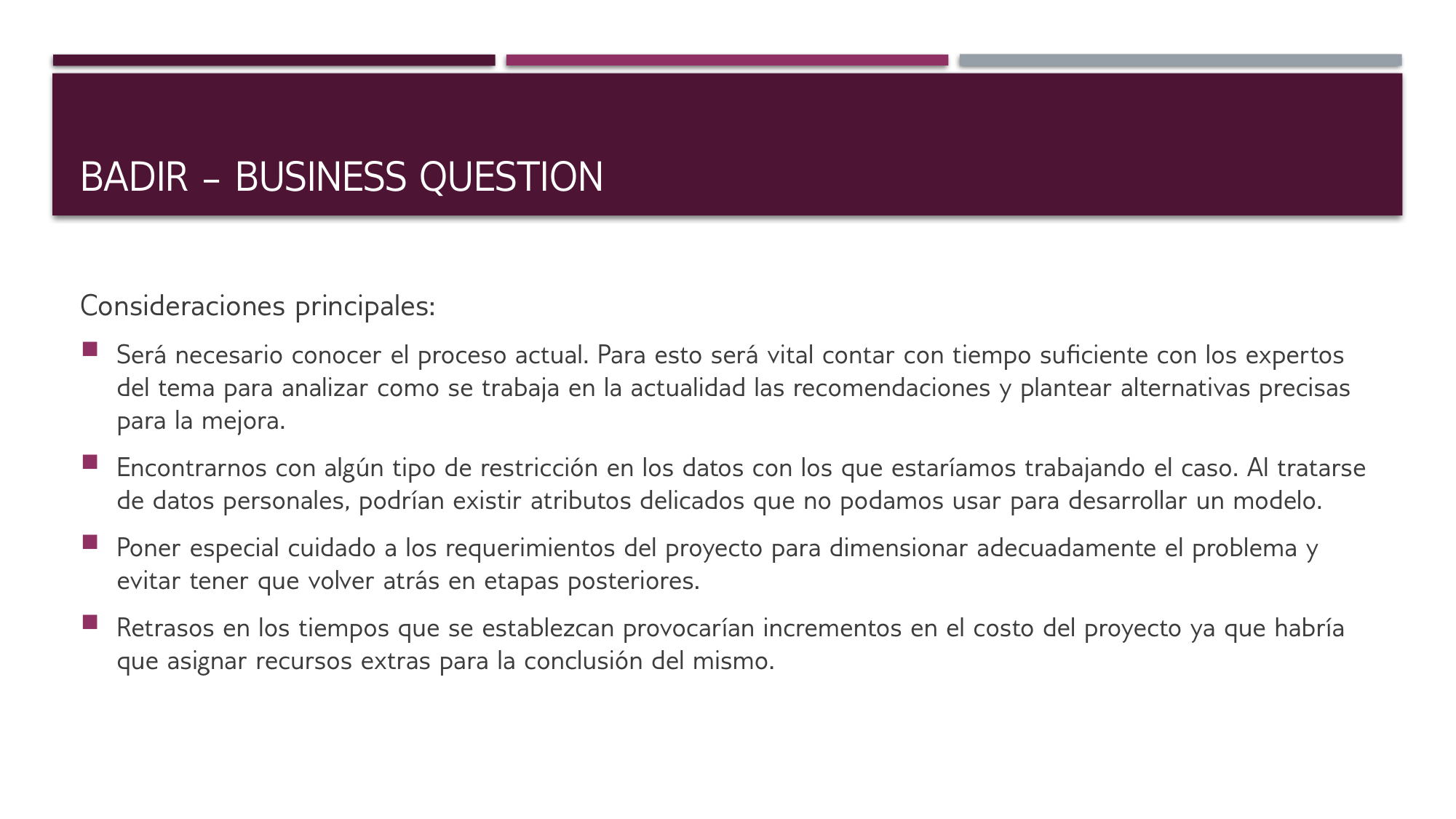

# Badir – BUSINESS QUESTION
Consideraciones principales:
Será necesario conocer el proceso actual. Para esto será vital contar con tiempo suficiente con los expertos del tema para analizar como se trabaja en la actualidad las recomendaciones y plantear alternativas precisas para la mejora.
Encontrarnos con algún tipo de restricción en los datos con los que estaríamos trabajando el caso. Al tratarse de datos personales, podrían existir atributos delicados que no podamos usar para desarrollar un modelo.
Poner especial cuidado a los requerimientos del proyecto para dimensionar adecuadamente el problema y evitar tener que volver atrás en etapas posteriores.
Retrasos en los tiempos que se establezcan provocarían incrementos en el costo del proyecto ya que habría que asignar recursos extras para la conclusión del mismo.